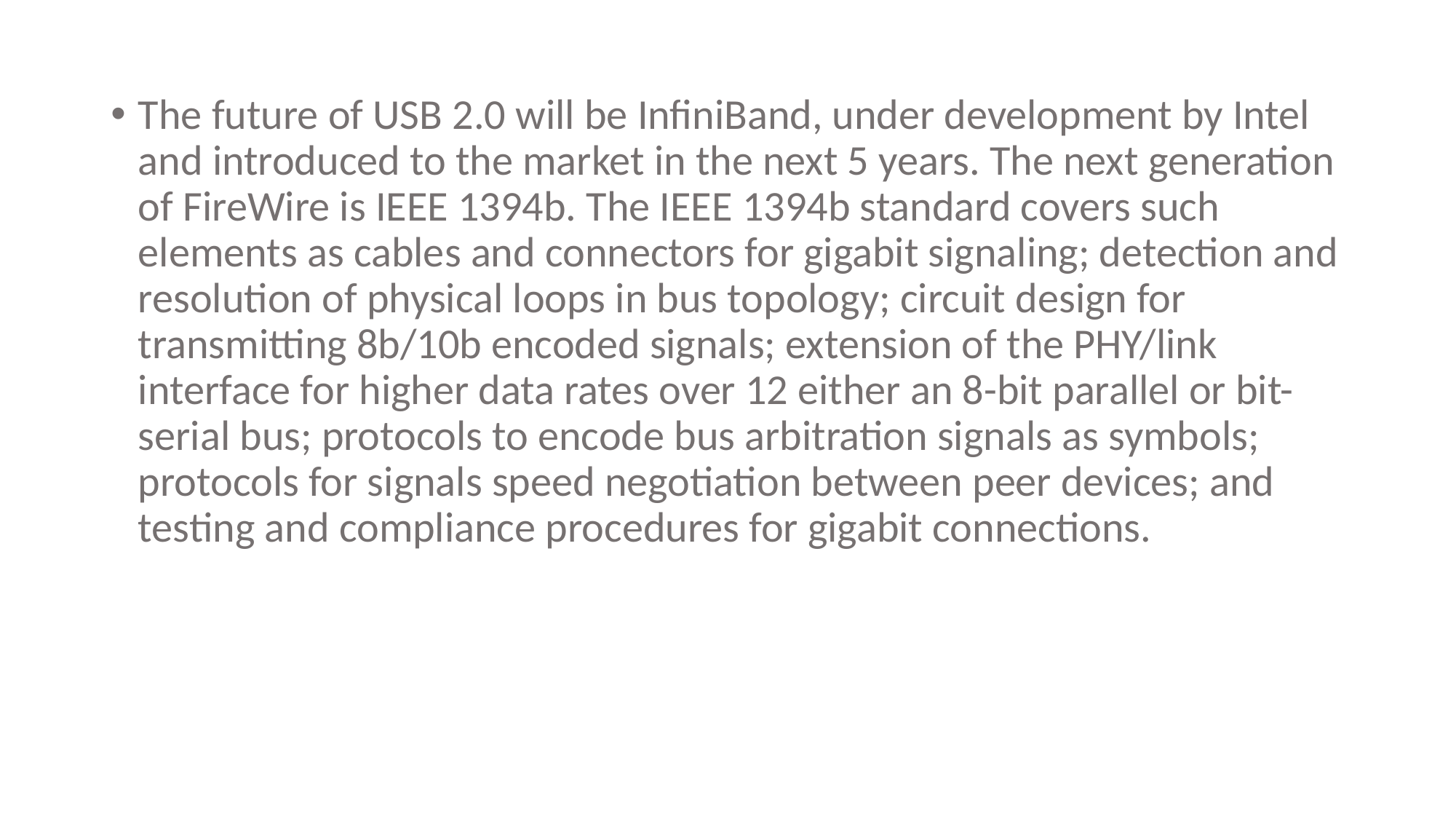

The future of USB 2.0 will be InfiniBand, under development by Intel and introduced to the market in the next 5 years. The next generation of FireWire is IEEE 1394b. The IEEE 1394b standard covers such elements as cables and connectors for gigabit signaling; detection and resolution of physical loops in bus topology; circuit design for transmitting 8b/10b encoded signals; extension of the PHY/link interface for higher data rates over 12 either an 8-bit parallel or bit-serial bus; protocols to encode bus arbitration signals as symbols; protocols for signals speed negotiation between peer devices; and testing and compliance procedures for gigabit connections.